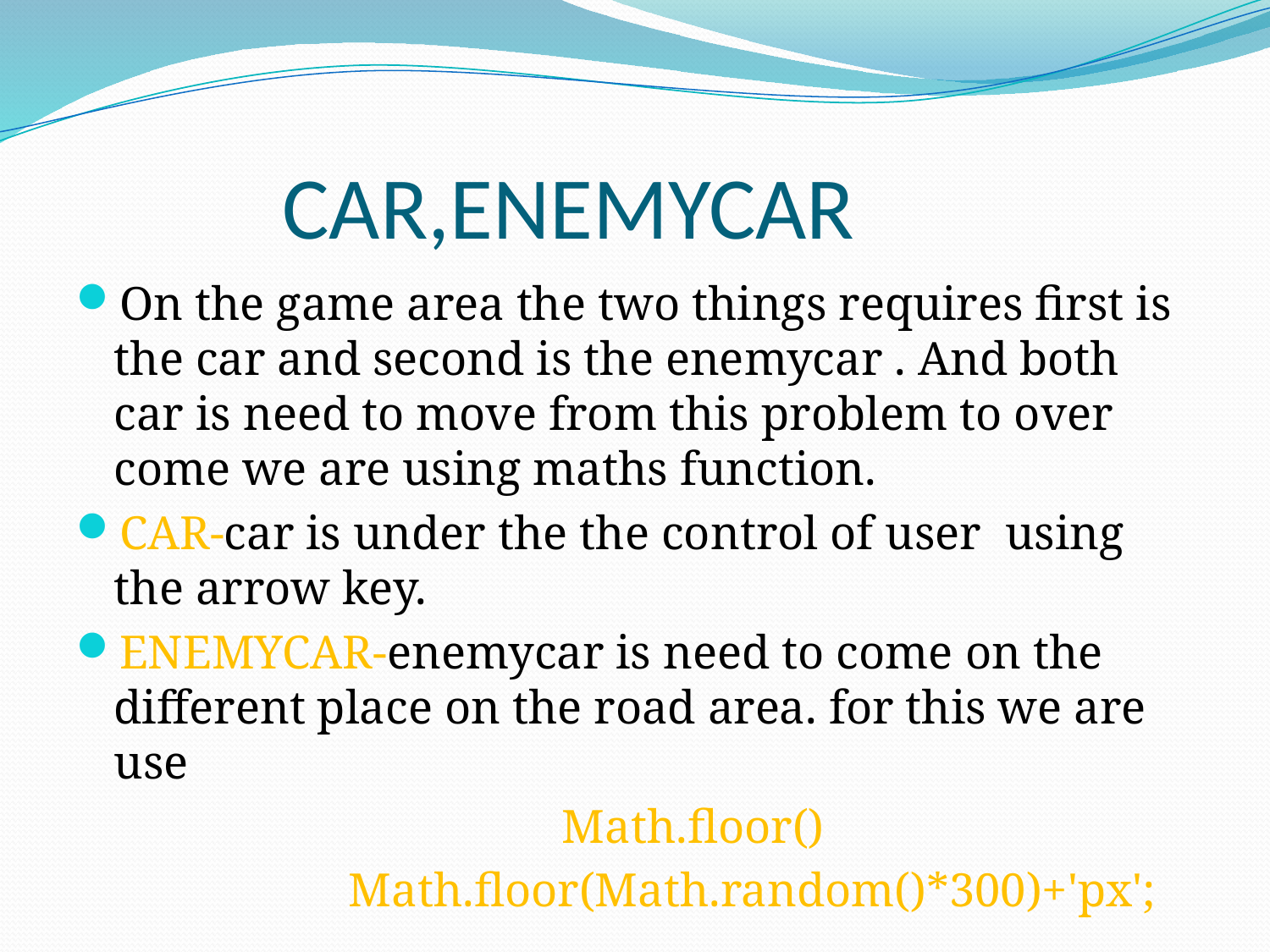

# CAR,ENEMYCAR
On the game area the two things requires first is the car and second is the enemycar . And both car is need to move from this problem to over come we are using maths function.
CAR-car is under the the control of user  using the arrow key.
ENEMYCAR-enemycar is need to come on the different place on the road area. for this we are use
                                         Math.floor()
                       Math.floor(Math.random()*300)+'px';